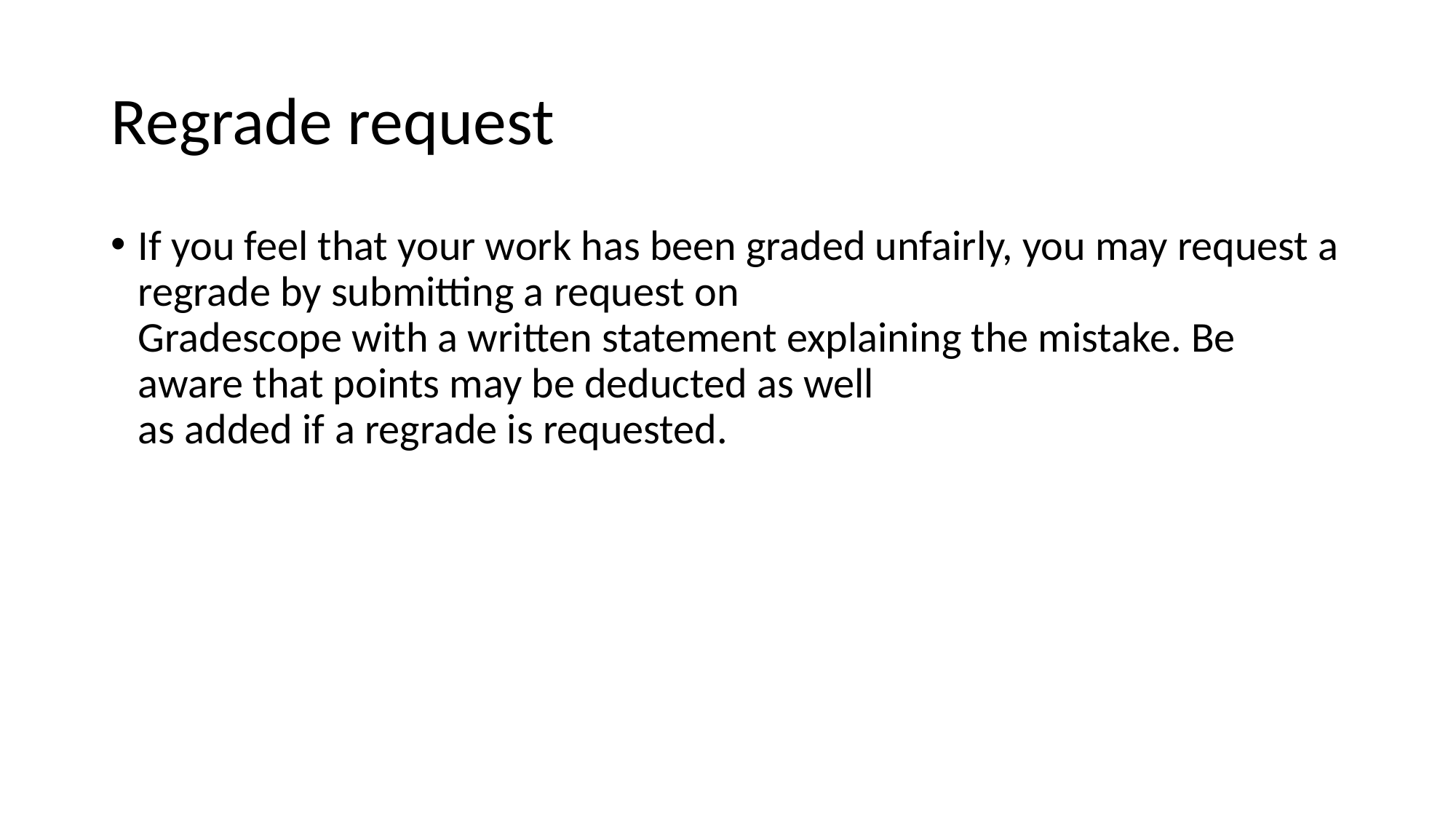

# Regrade request
If you feel that your work has been graded unfairly, you may request a regrade by submitting a request on
Gradescope with a written statement explaining the mistake. Be aware that points may be deducted as well
as added if a regrade is requested.